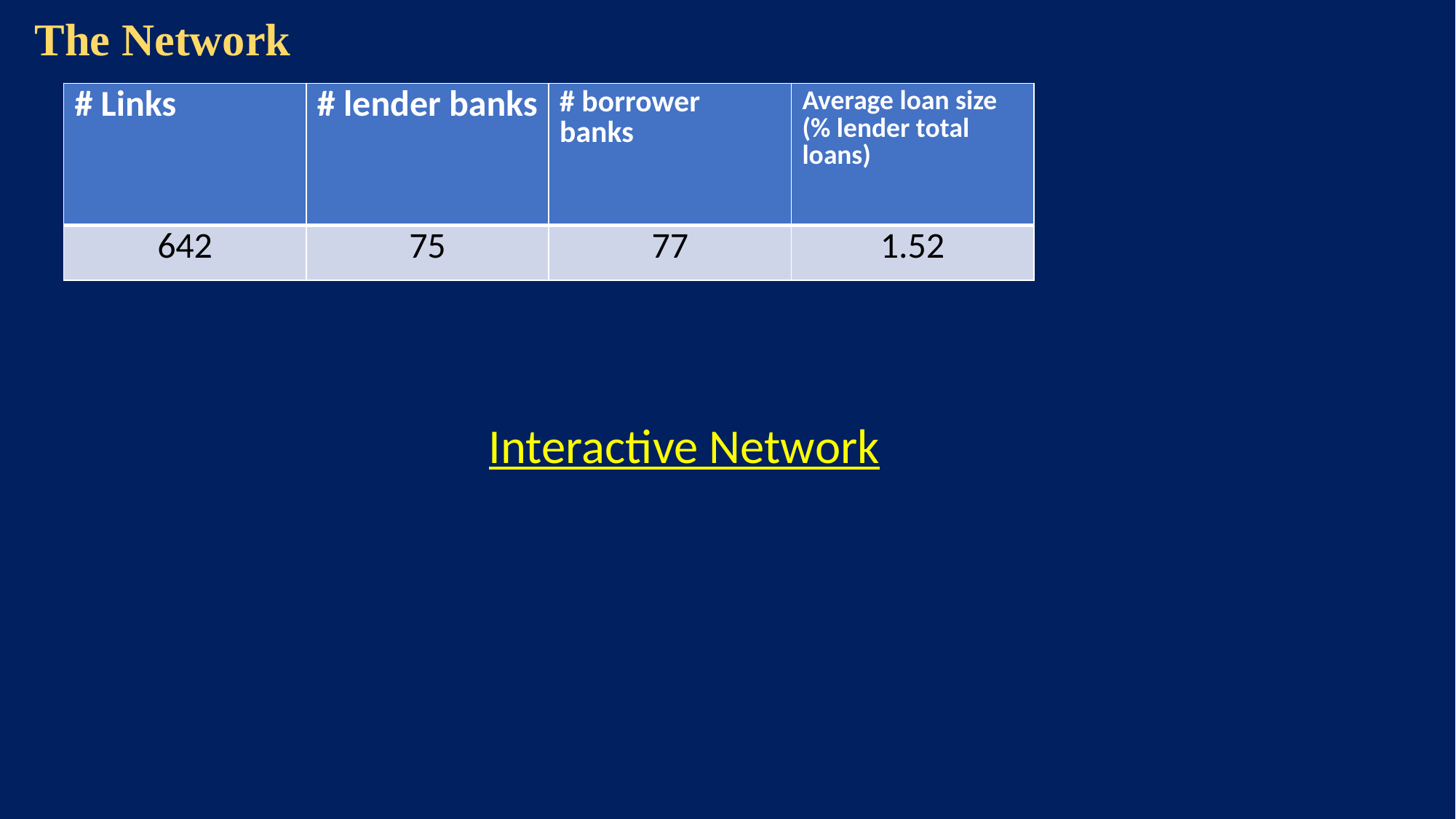

The Network
| # Links | # lender banks | # borrower banks | Average loan size (% lender total loans) |
| --- | --- | --- | --- |
| 642 | 75 | 77 | 1.52 |
Interactive Network